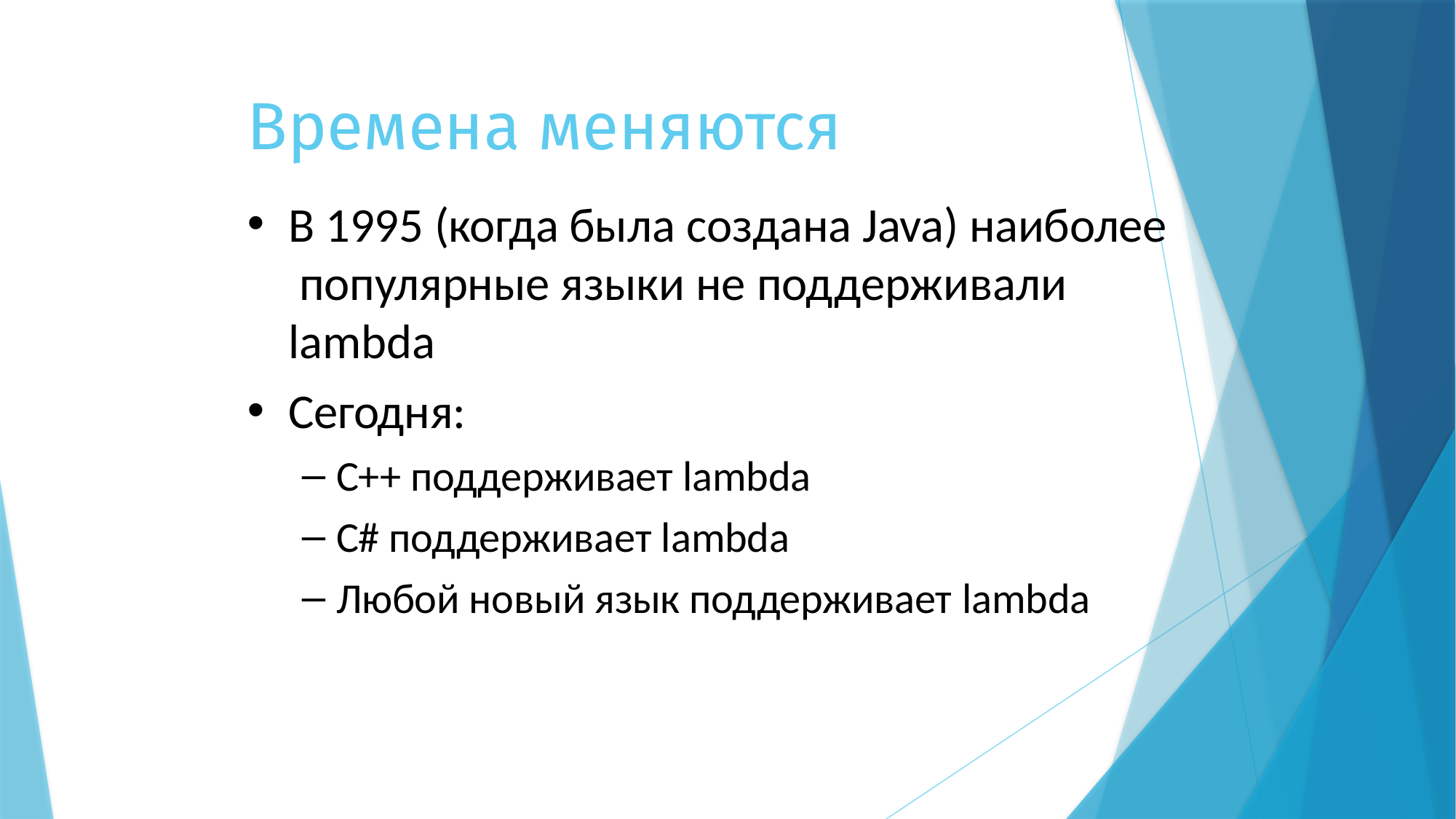

# Времена меняются
В 1995 (когда была создана Java) наиболее  популярные языки не поддерживали  lambda
Сегодня:
С++ поддерживает lambda
C# поддерживает lambda
Любой новый язык поддерживает lambda